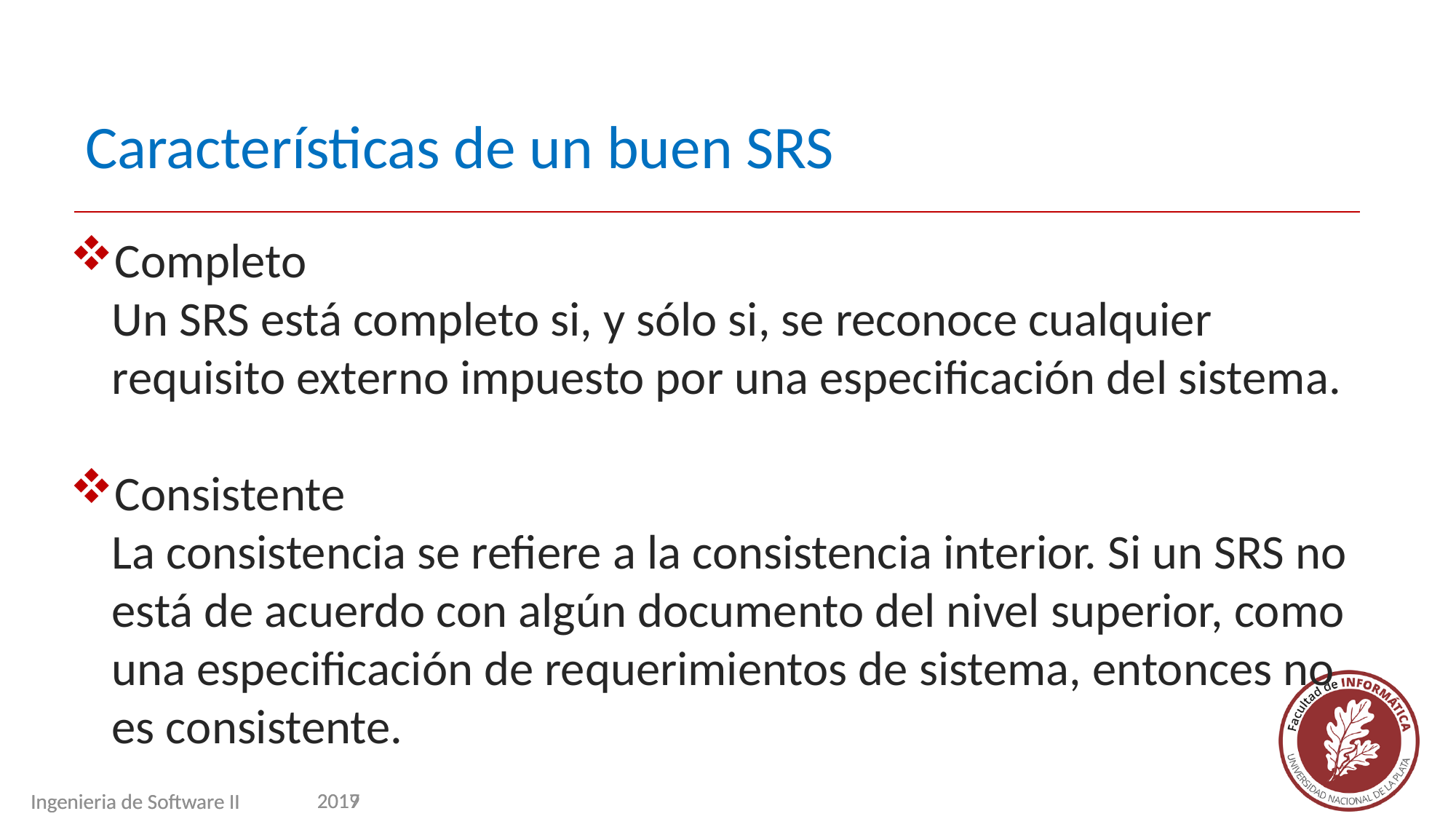

Características de un buen SRS
Completo
Un SRS está completo si, y sólo si, se reconoce cualquier requisito externo impuesto por una especificación del sistema.

Consistente
La consistencia se refiere a la consistencia interior. Si un SRS no está de acuerdo con algún documento del nivel superior, como una especificación de requerimientos de sistema, entonces no es consistente.

2017
Ingenieria de Software II